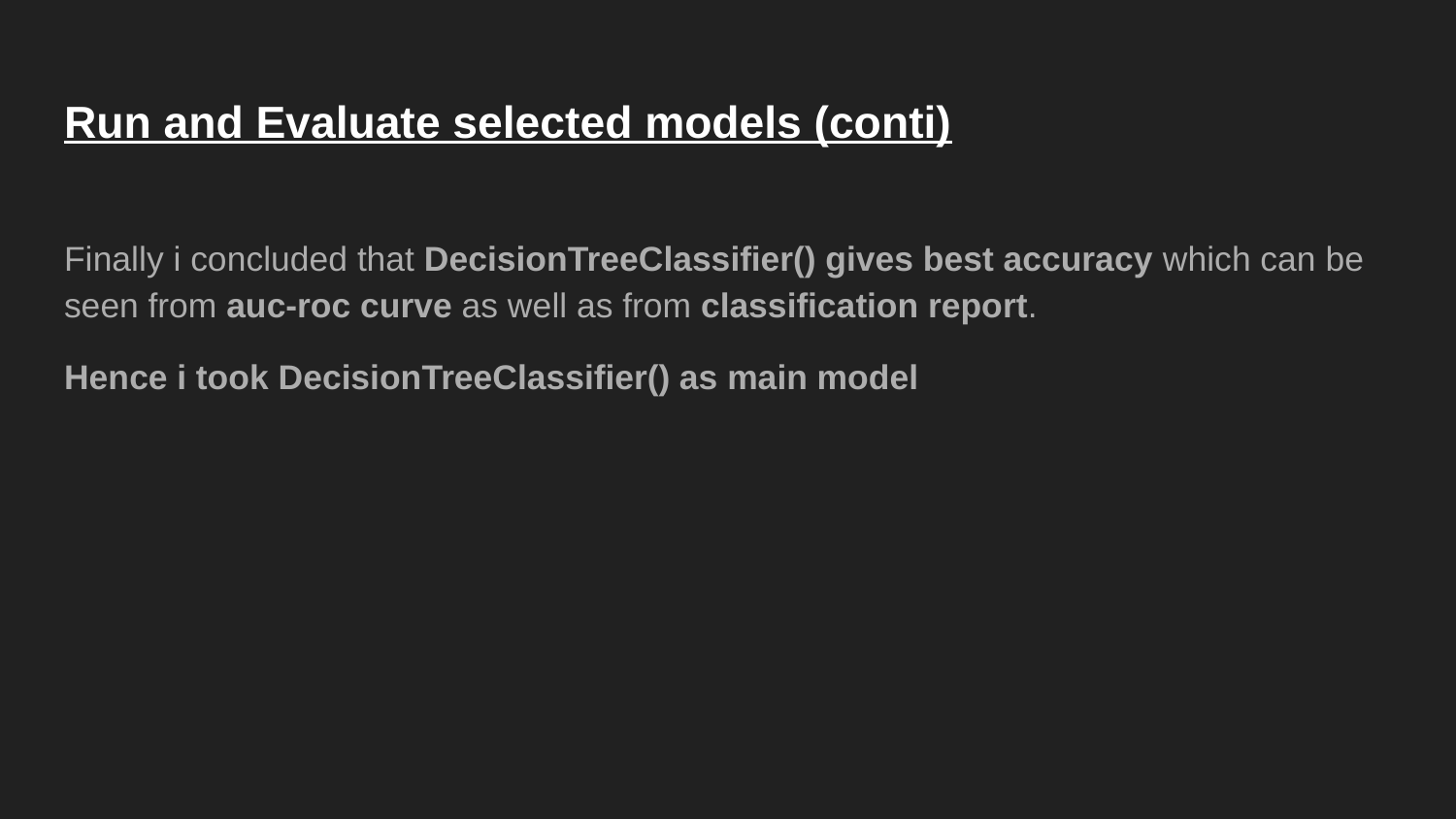

# Run and Evaluate selected models (conti)
Finally i concluded that DecisionTreeClassifier() gives best accuracy which can be seen from auc-roc curve as well as from classification report.
Hence i took DecisionTreeClassifier() as main model